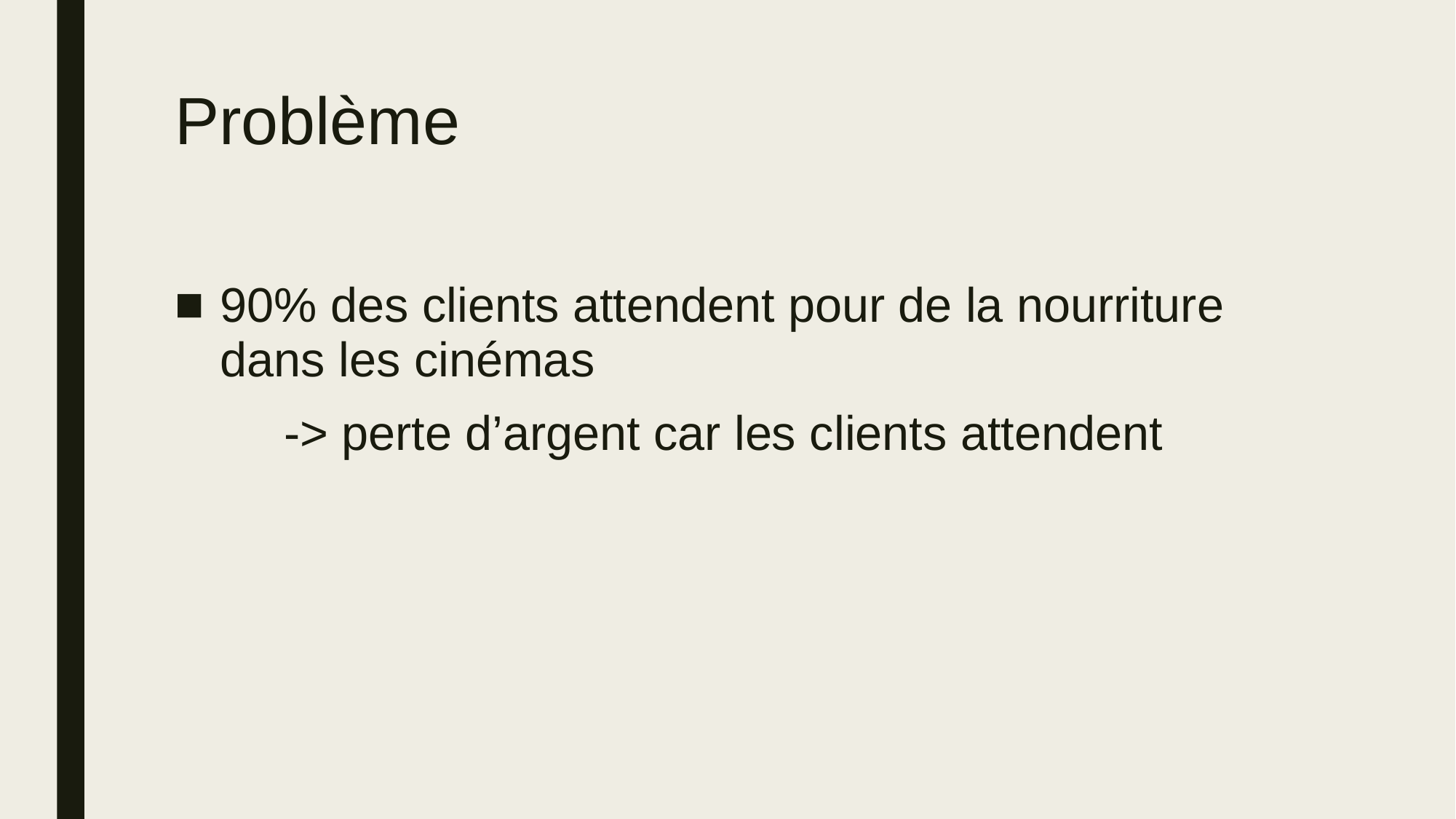

# Problème
90% des clients attendent pour de la nourriture dans les cinémas
	-> perte d’argent car les clients attendent